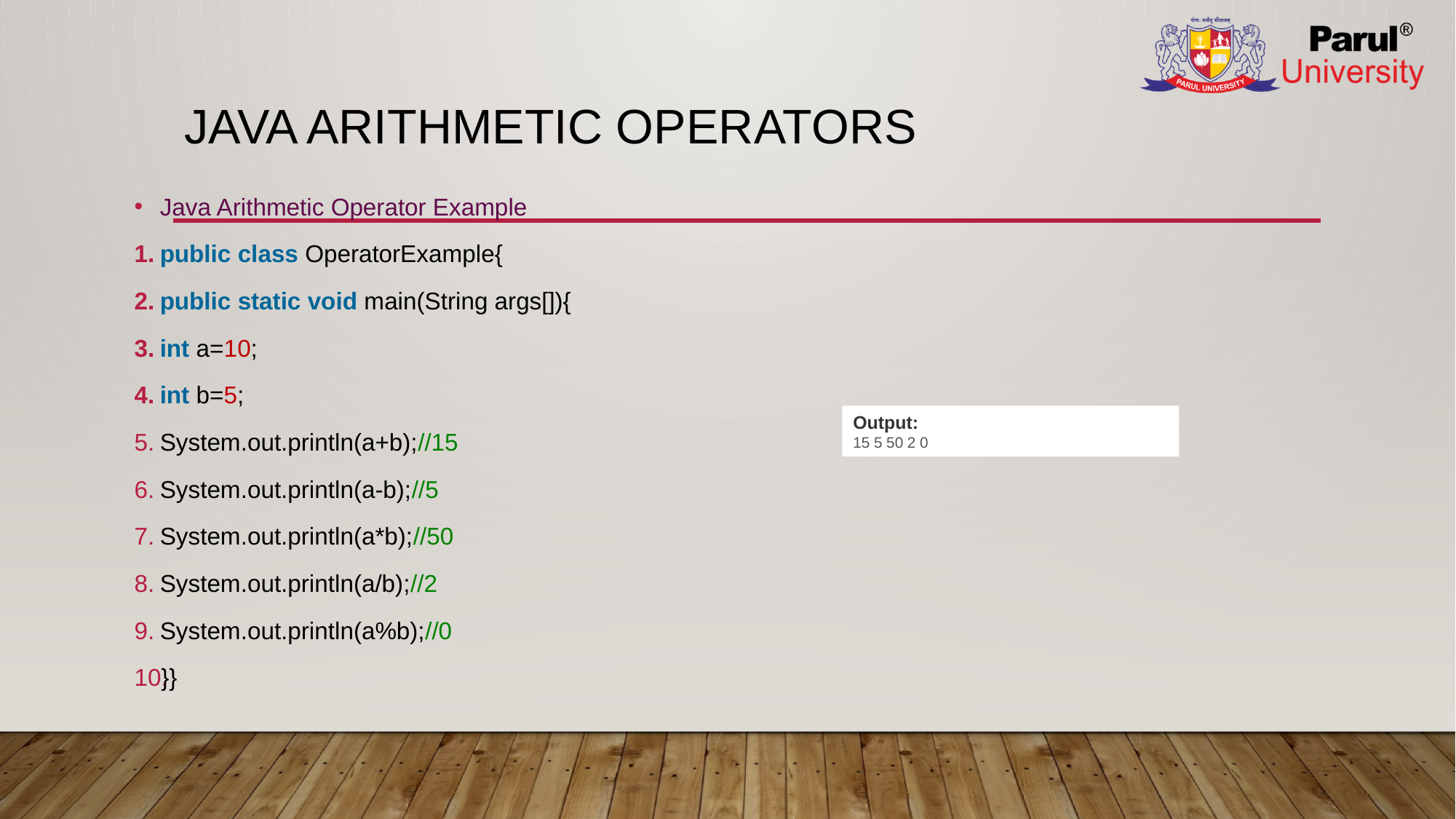

# Java Arithmetic Operators
Java Arithmetic Operator Example
public class OperatorExample{
public static void main(String args[]){
int a=10;
int b=5;
System.out.println(a+b);//15
System.out.println(a-b);//5
System.out.println(a*b);//50
System.out.println(a/b);//2
System.out.println(a%b);//0
}}

Output:
15 5 50 2 0